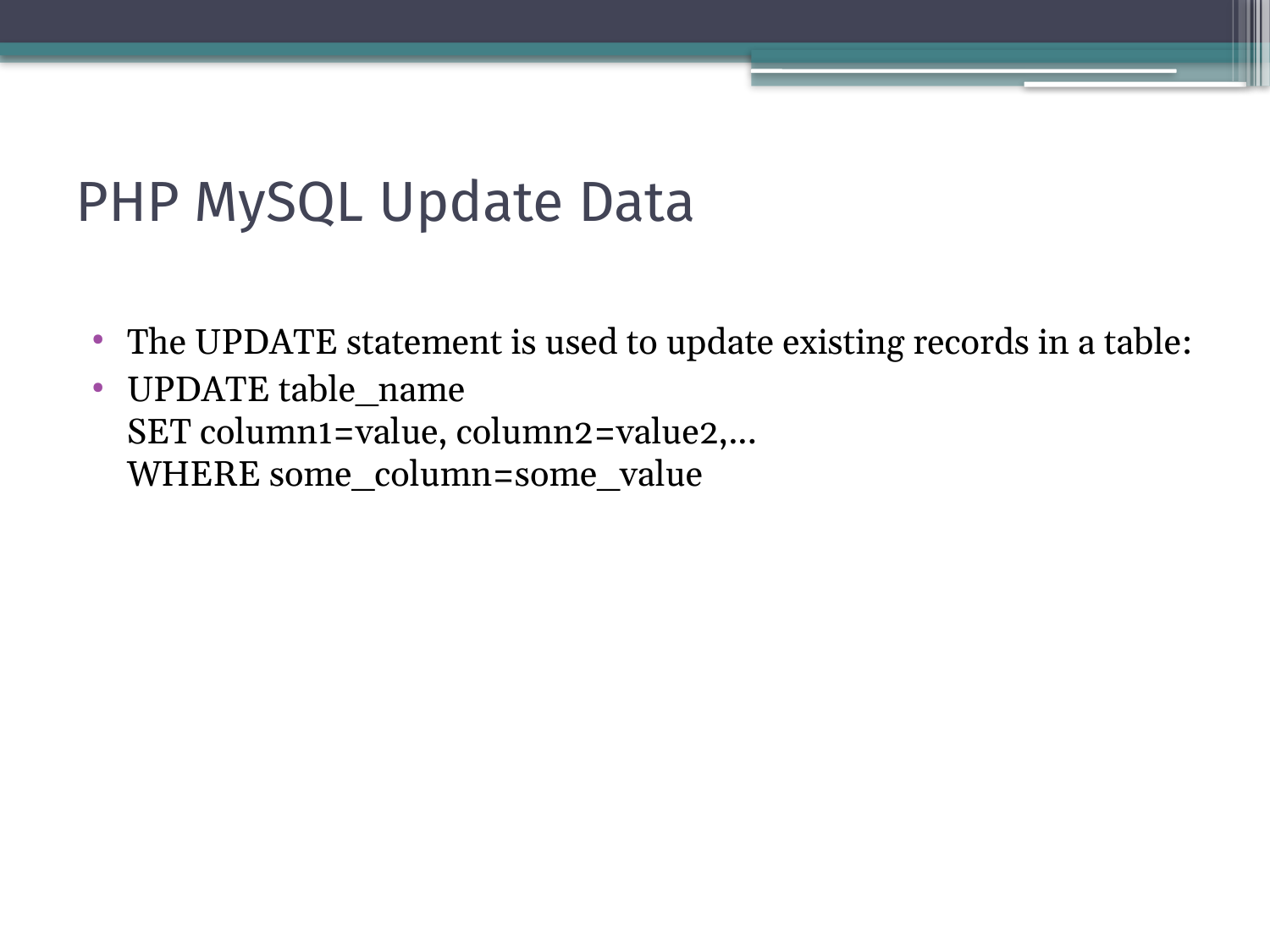

# PHP MySQL Update Data
The UPDATE statement is used to update existing records in a table:
UPDATE table_name
SET column1=value, column2=value2,...
WHERE some_column=some_value